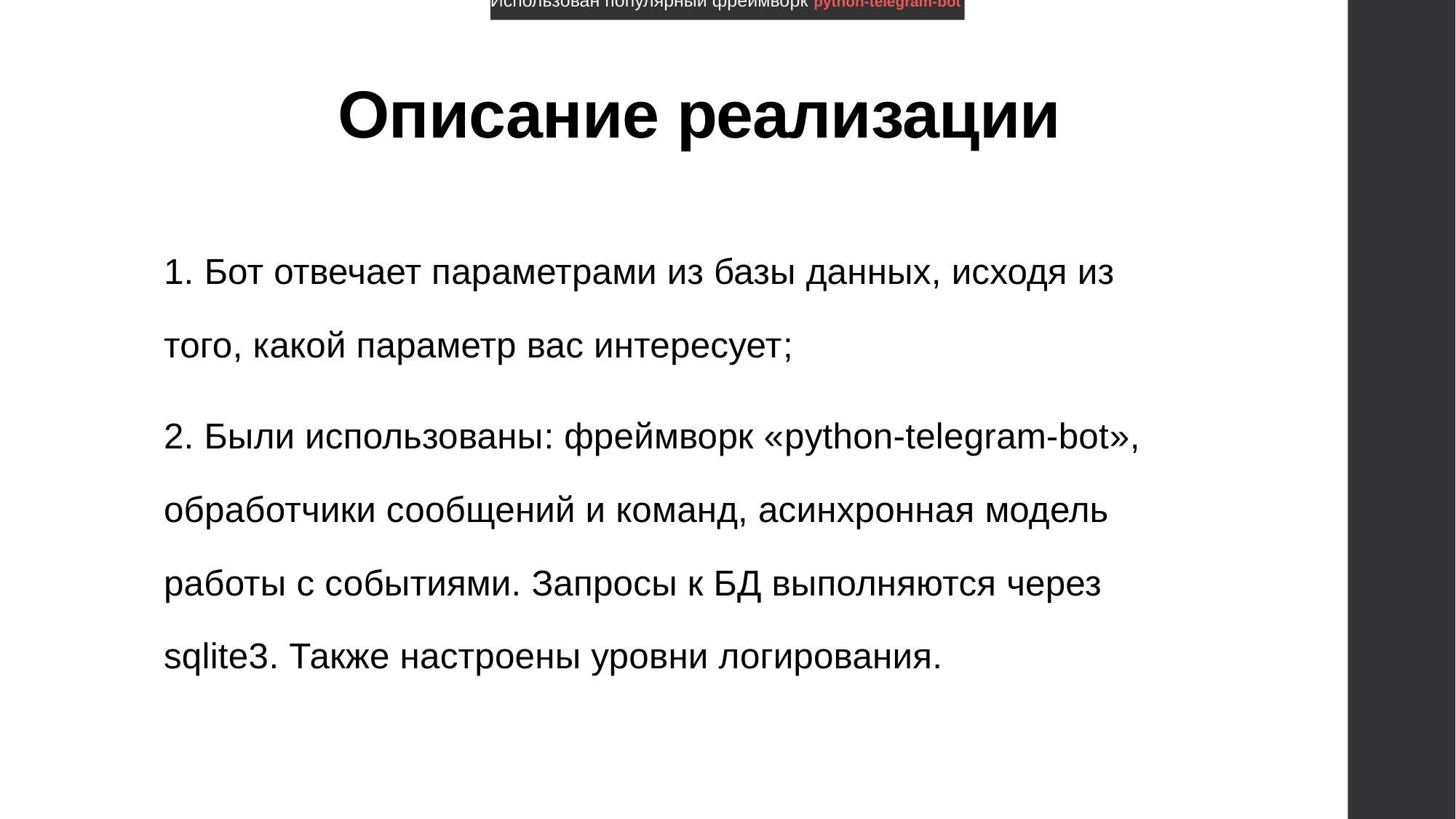

Использован популярный фреймворк python-telegram-bot
# Описание реализации
1. Бот отвечает параметрами из базы данных, исходя из того, какой параметр вас интересует;
2. Были использованы: фреймворк «python-telegram-bot», обработчики сообщений и команд, асинхронная модель работы с событиями. Запросы к БД выполняются через sqlite3. Также настроены уровни логирования.